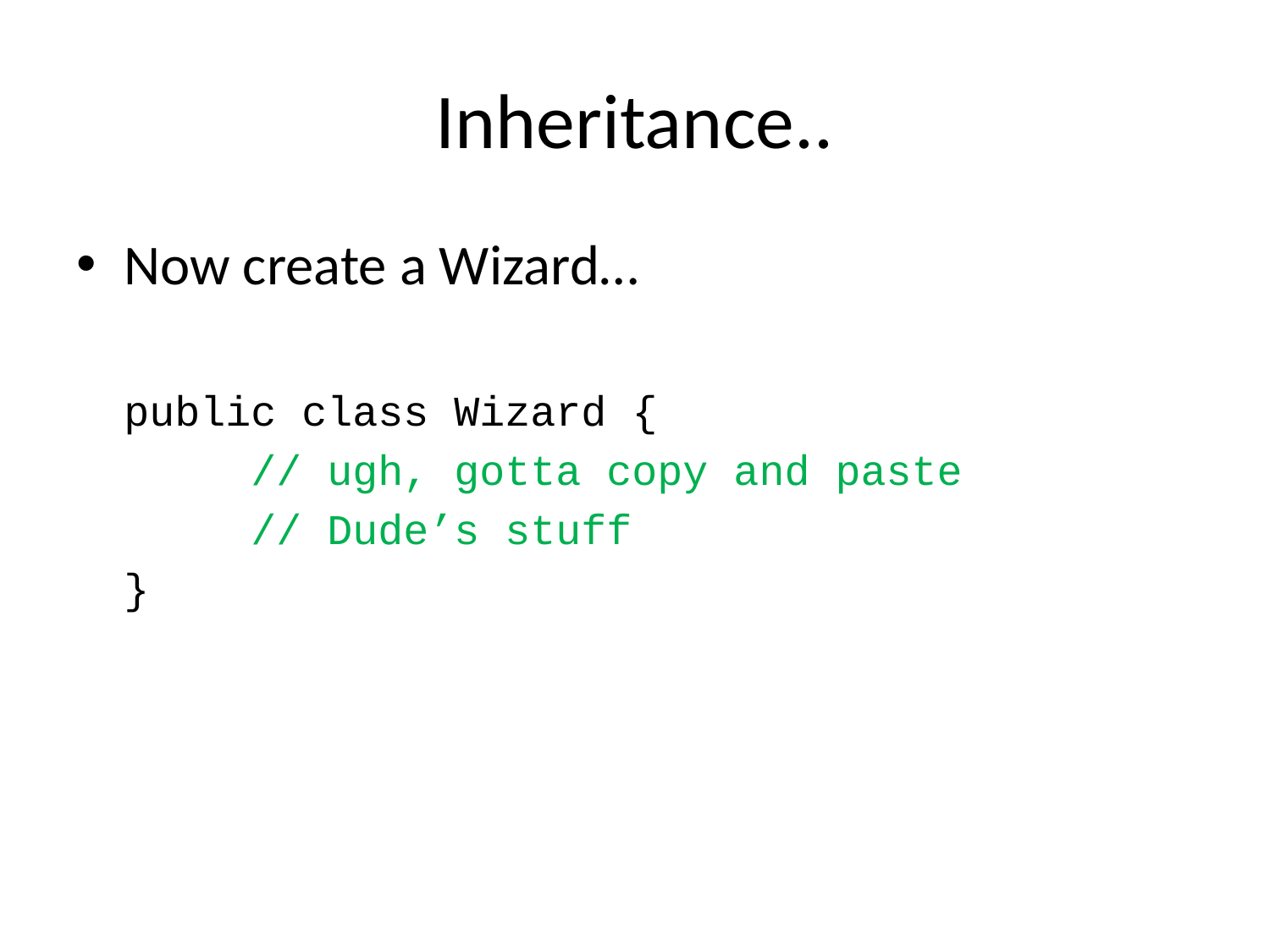

# Inheritance..
Now create a Wizard…

	public class Wizard {
		// ugh, gotta copy and paste
		// Dude’s stuff
	}